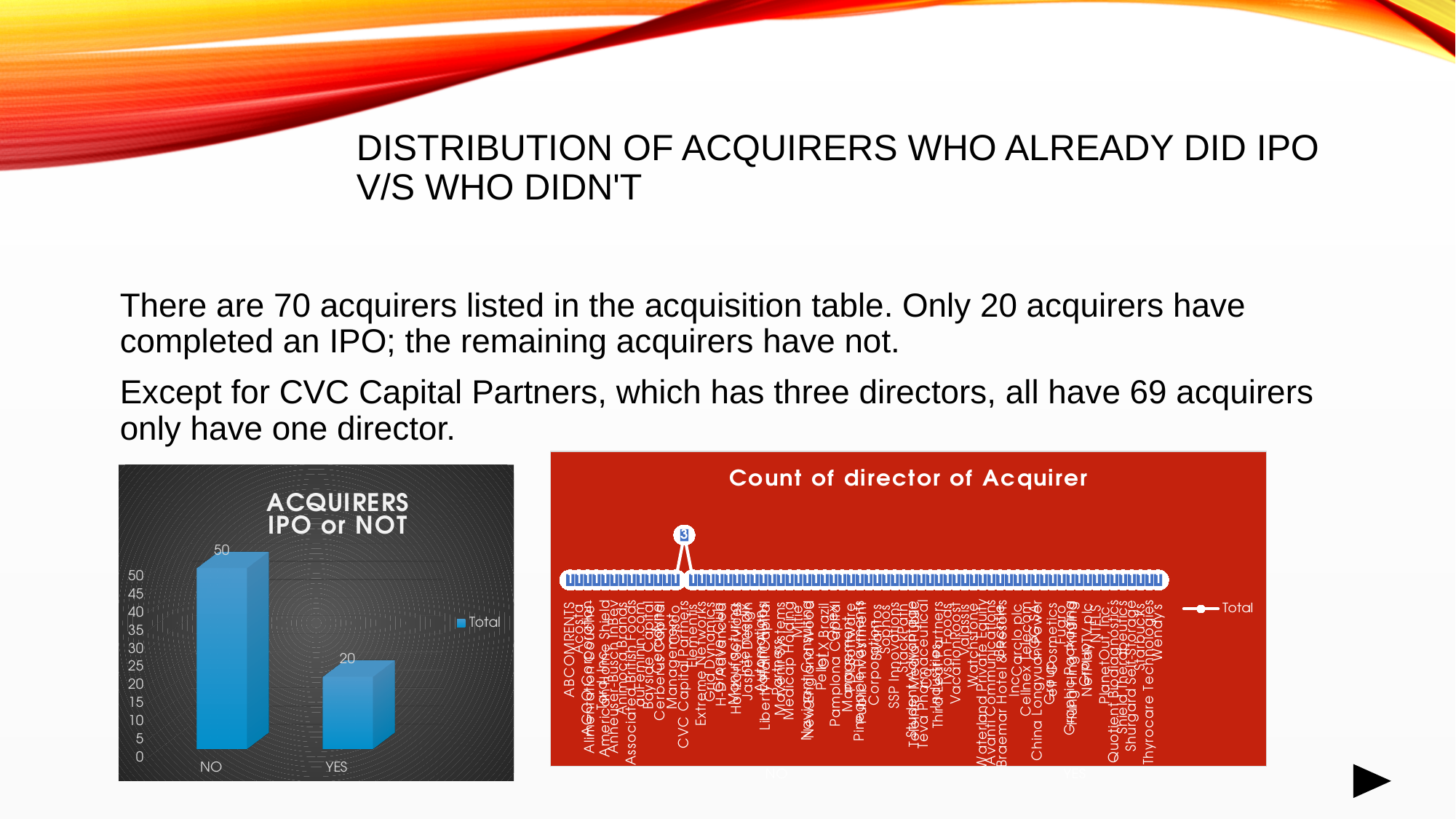

# Distribution of acquirers who already did IPO v/s who didn't
There are 70 acquirers listed in the acquisition table. Only 20 acquirers have completed an IPO; the remaining acquirers have not.
Except for CVC Capital Partners, which has three directors, all have 69 acquirers only have one director.

### Chart: Count of director of Acquirer

| Category | Total |
|---|---|
| ABCOMRENTS | 1.0 |
| Acosta | 1.0 |
| AGCO Corporation | 1.0 |
| Alimentation Couche-Tard, Inc. | 1.0 |
| American Home Shield | 1.0 |
| Anheuser-Busch InBev | 1.0 |
| Animoca Brands | 1.0 |
| Associated British Foods | 1.0 |
| auFeminin.com | 1.0 |
| Bayside Capital | 1.0 |
| Ceradyne | 1.0 |
| Cerberus Capital Management | 1.0 |
| Cisco | 1.0 |
| CVC Capital Partners | 3.0 |
| Elementis | 1.0 |
| Extreme Networks | 1.0 |
| Grid Dynamics | 1.0 |
| Groove Club | 1.0 |
| H-D Advanced Manufacturing | 1.0 |
| Horizon Services | 1.0 |
| Intermedix | 1.0 |
| Jasper Design Automation | 1.0 |
| LatAm Autos | 1.0 |
| Liberty Hall Capital Partners | 1.0 |
| Mavenir Systems | 1.0 |
| Medicap Holding | 1.0 |
| Mitie | 1.0 |
| Navigant Consulting | 1.0 |
| New England Wood Pellet | 1.0 |
| OLX Brazil | 1.0 |
| Onex | 1.0 |
| Pamplona Capital Management | 1.0 |
| PDI Software | 1.0 |
| Pineapple Payments | 1.0 |
| Public Investment Corporation | 1.0 |
| Sivantos | 1.0 |
| Sophos | 1.0 |
| SSP Innovations | 1.0 |
| StackPath | 1.0 |
| Student Advantage | 1.0 |
| Teleinfo Media Public Co. | 1.0 |
| Teva Pharmaceutical Industries | 1.0 |
| Third Leaf Partners | 1.0 |
| Tyson Foods | 1.0 |
| VacationRoost | 1.0 |
| Valassis | 1.0 |
| Watchstone | 1.0 |
| Waterland Private Equity | 1.0 |
| Avanti Communications | 1.0 |
| Bechtle | 1.0 |
| Braemar Hotel & Resorts Inc | 1.0 |
| Carclo plc | 1.0 |
| Cellnex Telecom | 1.0 |
| CGG SA | 1.0 |
| China Longyuan Power Group | 1.0 |
| elf Cosmetics | 1.0 |
| Fugro | 1.0 |
| Graphic Packaging | 1.0 |
| Hung Hing Printing Group | 1.0 |
| NetPlayTV plc | 1.0 |
| NTELS | 1.0 |
| PlanetOut, Inc. | 1.0 |
| Quotient Biodiagnostics | 1.0 |
| Shield Therapeutics | 1.0 |
| Shurgard Self-Storage | 1.0 |
| Starbucks | 1.0 |
| Thyrocare Technologies | 1.0 |
| Wendy's | 1.0 |

[unsupported chart]